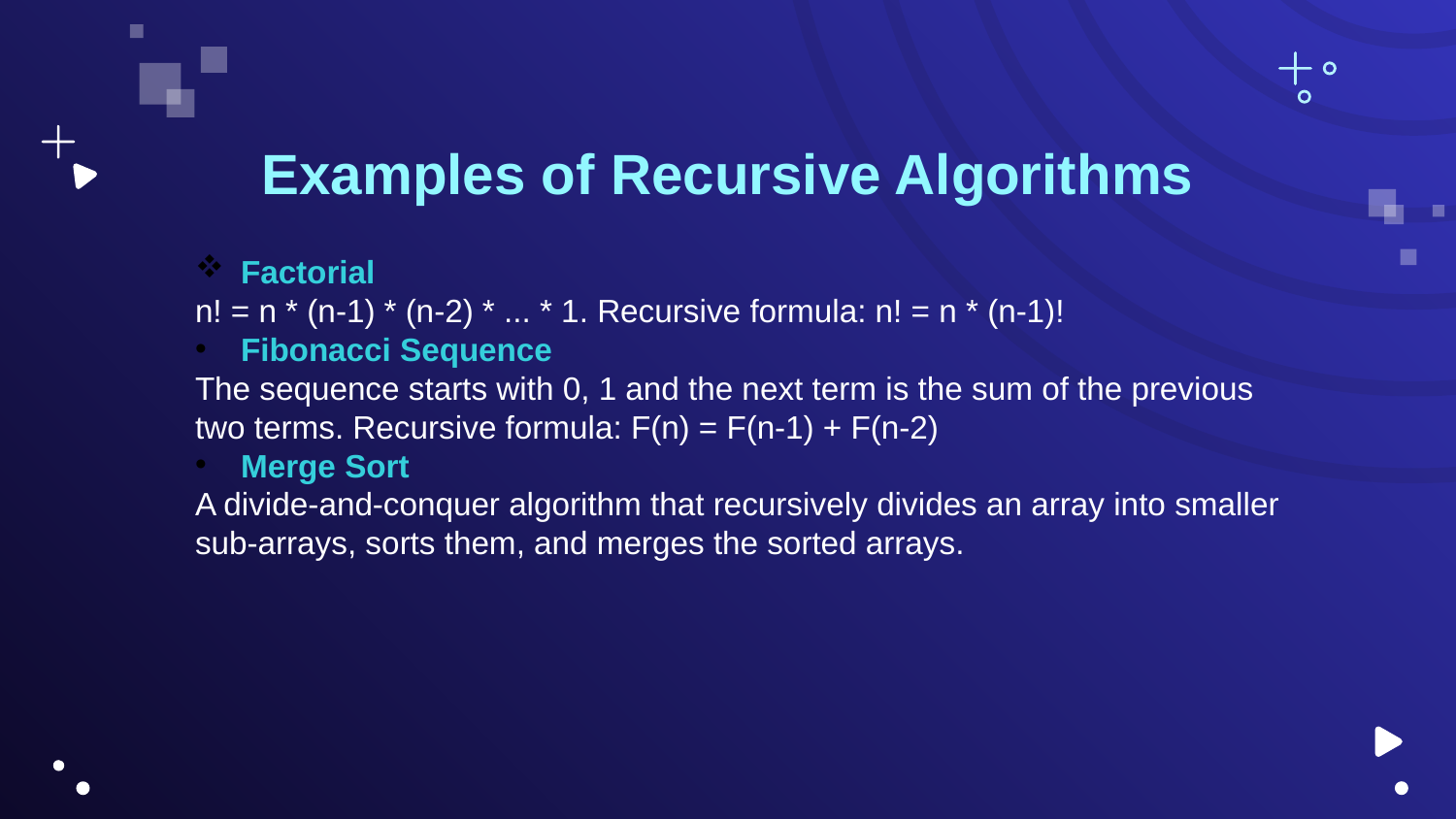

# Examples of Recursive Algorithms
Factorial
n! = n * (n-1) * (n-2) * ... * 1. Recursive formula: n! = n * (n-1)!
Fibonacci Sequence
The sequence starts with 0, 1 and the next term is the sum of the previous two terms. Recursive formula: F(n) = F(n-1) + F(n-2)
Merge Sort
A divide-and-conquer algorithm that recursively divides an array into smaller sub-arrays, sorts them, and merges the sorted arrays.